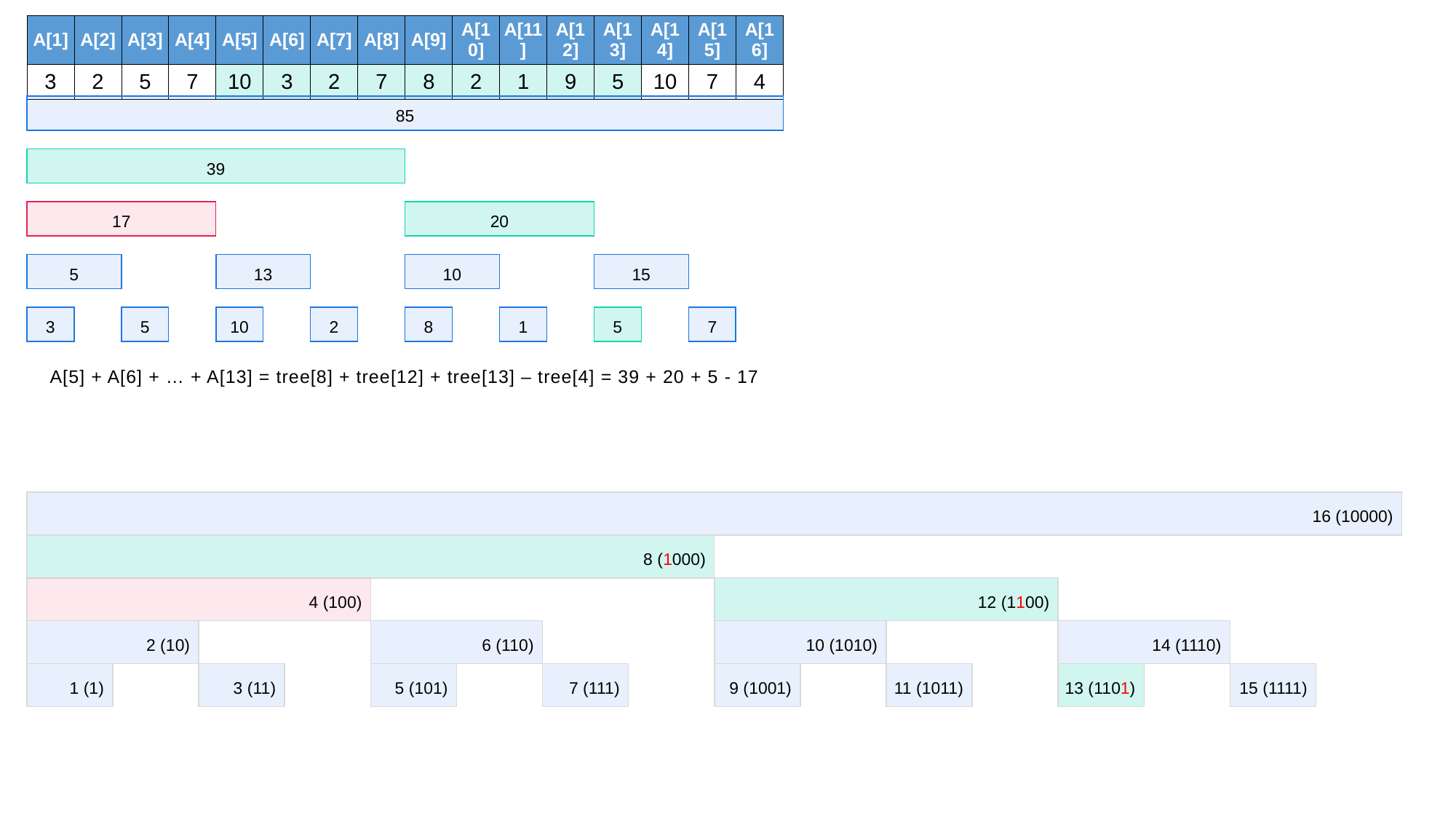

| A[1] | A[2] | A[3] | A[4] | A[5] | A[6] | A[7] | A[8] | A[9] | A[10] | A[11] | A[12] | A[13] | A[14] | A[15] | A[16] |
| --- | --- | --- | --- | --- | --- | --- | --- | --- | --- | --- | --- | --- | --- | --- | --- |
| 3 | 2 | 5 | 7 | 10 | 3 | 2 | 7 | 8 | 2 | 1 | 9 | 5 | 10 | 7 | 4 |
85
39
17
20
5
13
10
15
3
5
10
2
8
1
5
7
A[5] + A[6] + … + A[13] = tree[8] + tree[12] + tree[13] – tree[4] = 39 + 20 + 5 - 17
16 (10000)
8 (1000)
4 (100)
12 (1100)
2 (10)
6 (110)
10 (1010)
14 (1110)
1 (1)
3 (11)
5 (101)
7 (111)
9 (1001)
11 (1011)
13 (1101)
15 (1111)